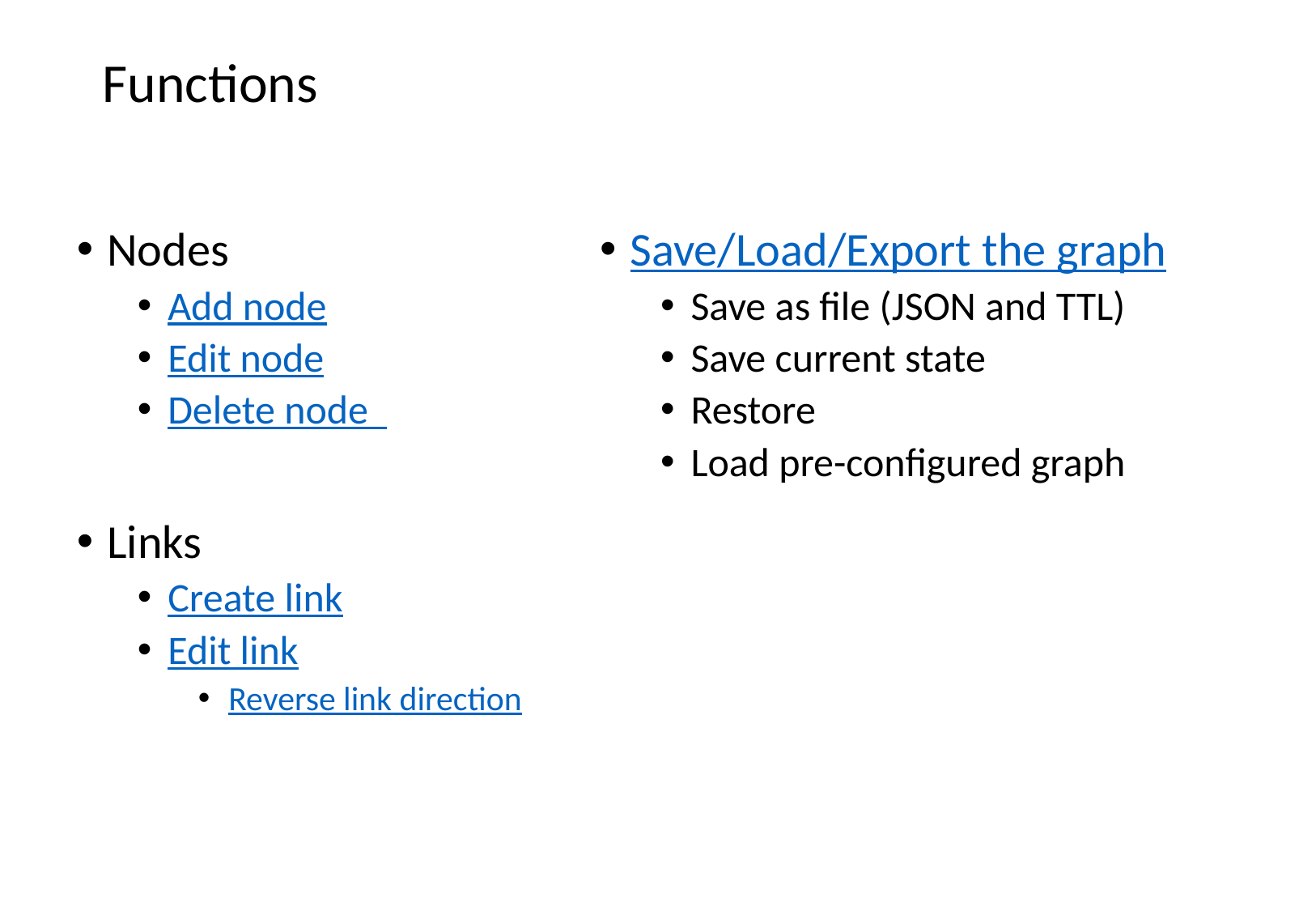

# Functions
Nodes
Add node
Edit node
Delete node

Links
Create link
Edit link
Reverse link direction
Save/Load/Export the graph
Save as file (JSON and TTL)
Save current state
Restore
Load pre-configured graph